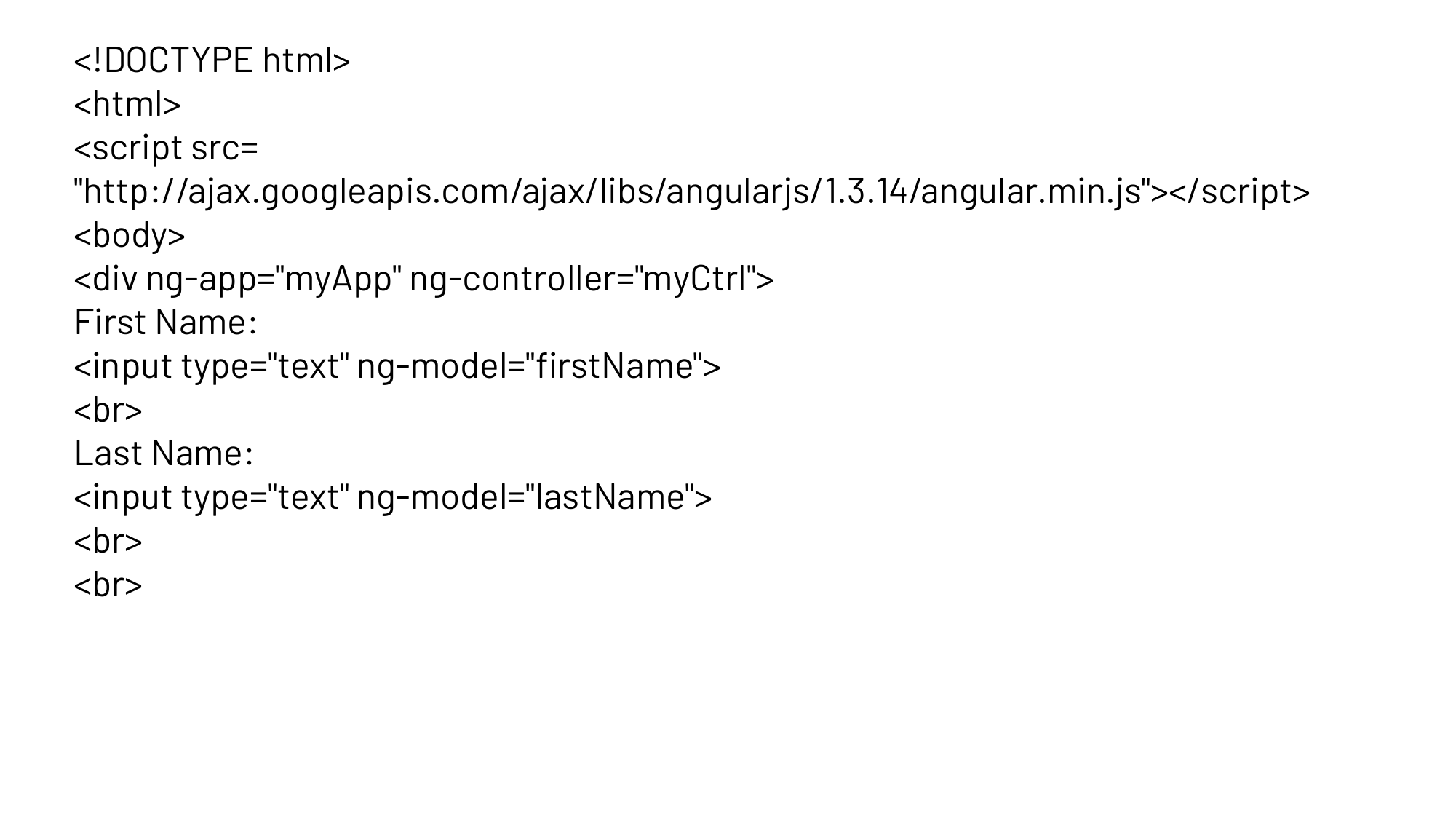

<!DOCTYPE html>
<html>
<script src= "http://ajax.googleapis.com/ajax/libs/angularjs/1.3.14/angular.min.js"></script>
<body>
<div ng-app="myApp" ng-controller="myCtrl">
First Name:
<input type="text" ng-model="firstName">
<br>
Last Name:
<input type="text" ng-model="lastName">
<br>
<br>